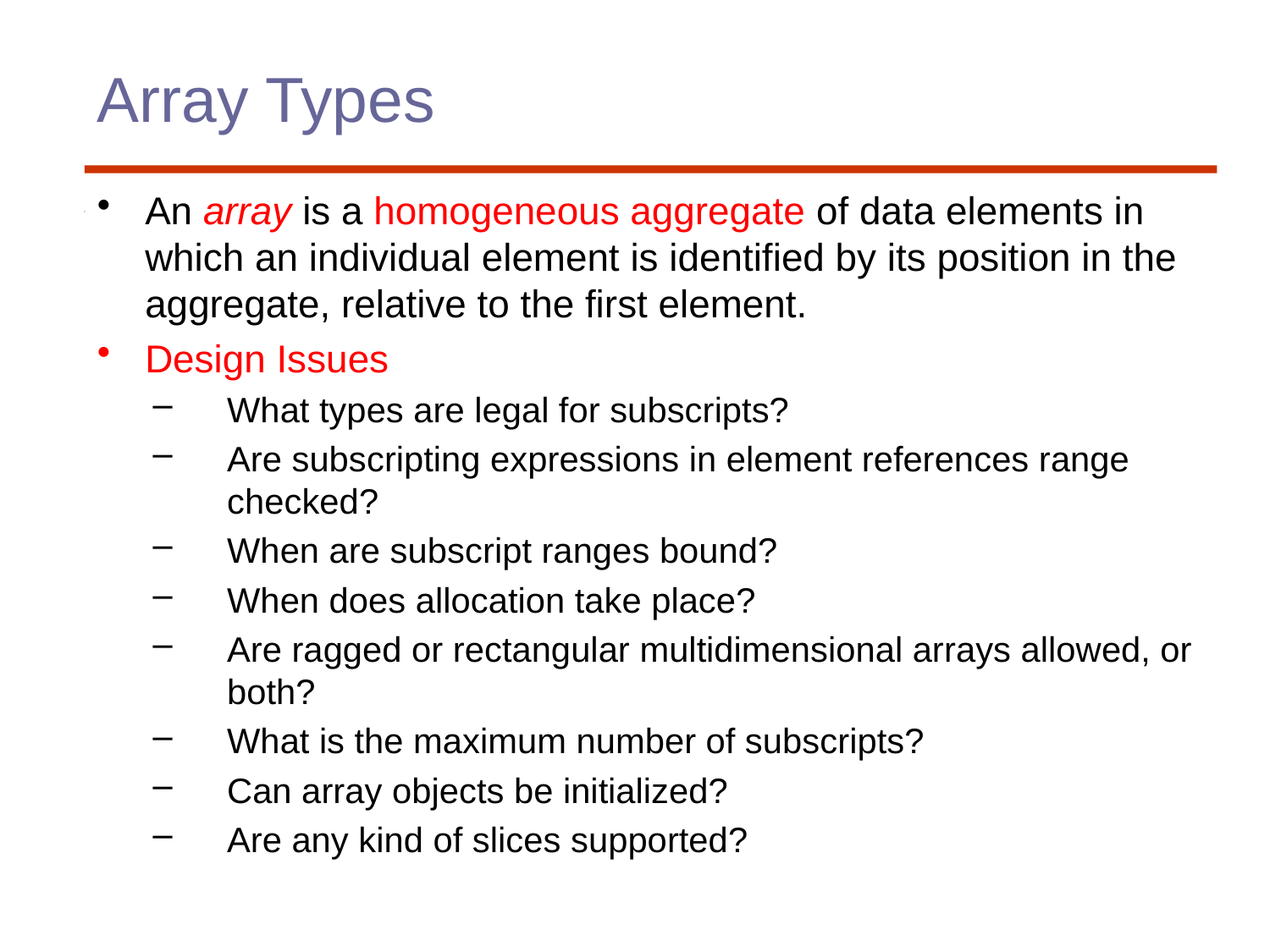

# Array Types
An array is a homogeneous aggregate of data elements in which an individual element is identified by its position in the aggregate, relative to the first element.
Design Issues
What types are legal for subscripts?
Are subscripting expressions in element references range checked?
When are subscript ranges bound?
When does allocation take place?
Are ragged or rectangular multidimensional arrays allowed, or both?
What is the maximum number of subscripts?
Can array objects be initialized?
Are any kind of slices supported?